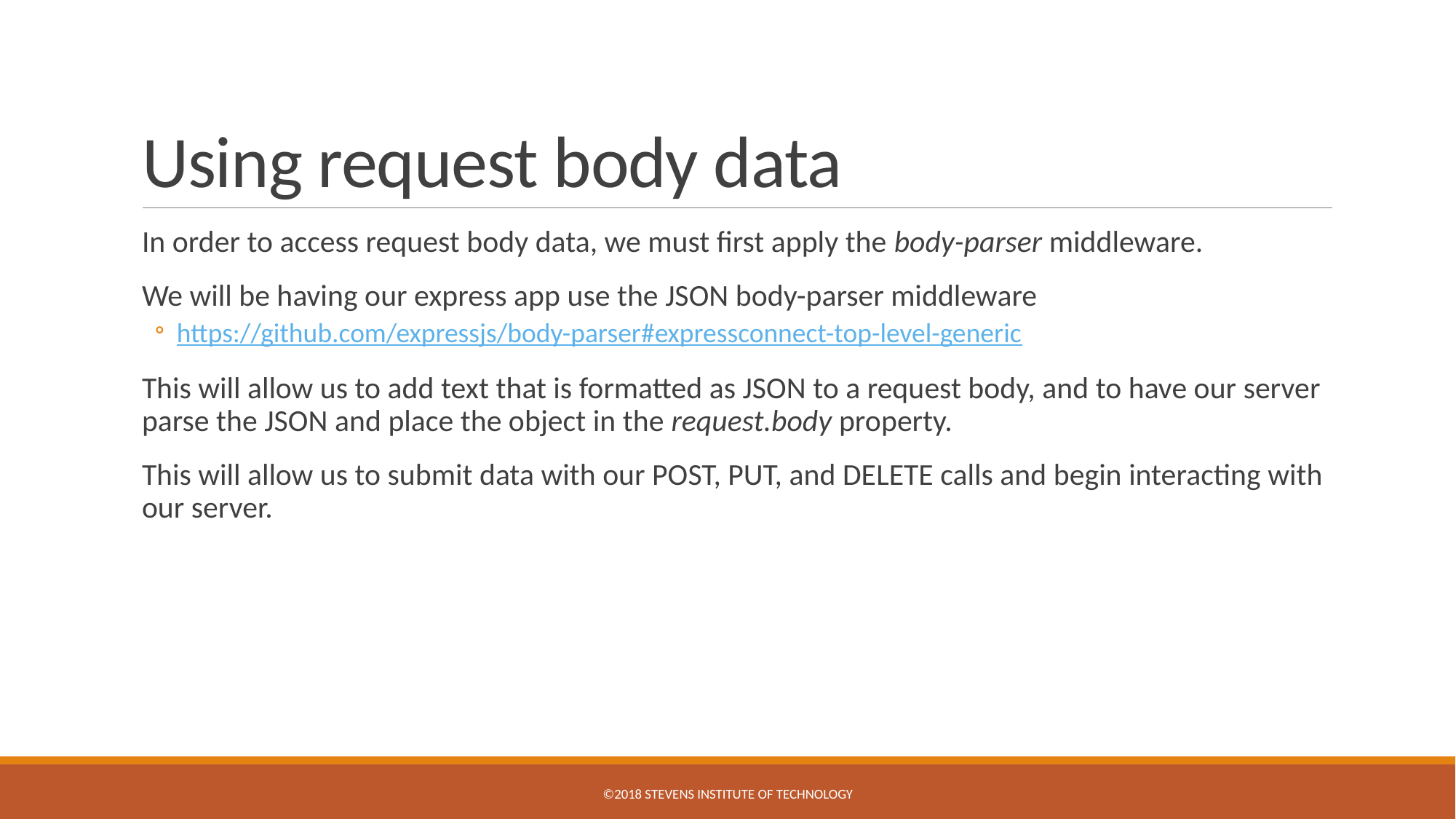

# Using request body data
In order to access request body data, we must first apply the body-parser middleware.
We will be having our express app use the JSON body-parser middleware
https://github.com/expressjs/body-parser#expressconnect-top-level-generic
This will allow us to add text that is formatted as JSON to a request body, and to have our server parse the JSON and place the object in the request.body property.
This will allow us to submit data with our POST, PUT, and DELETE calls and begin interacting with our server.
©2018 Stevens Institute of Technology